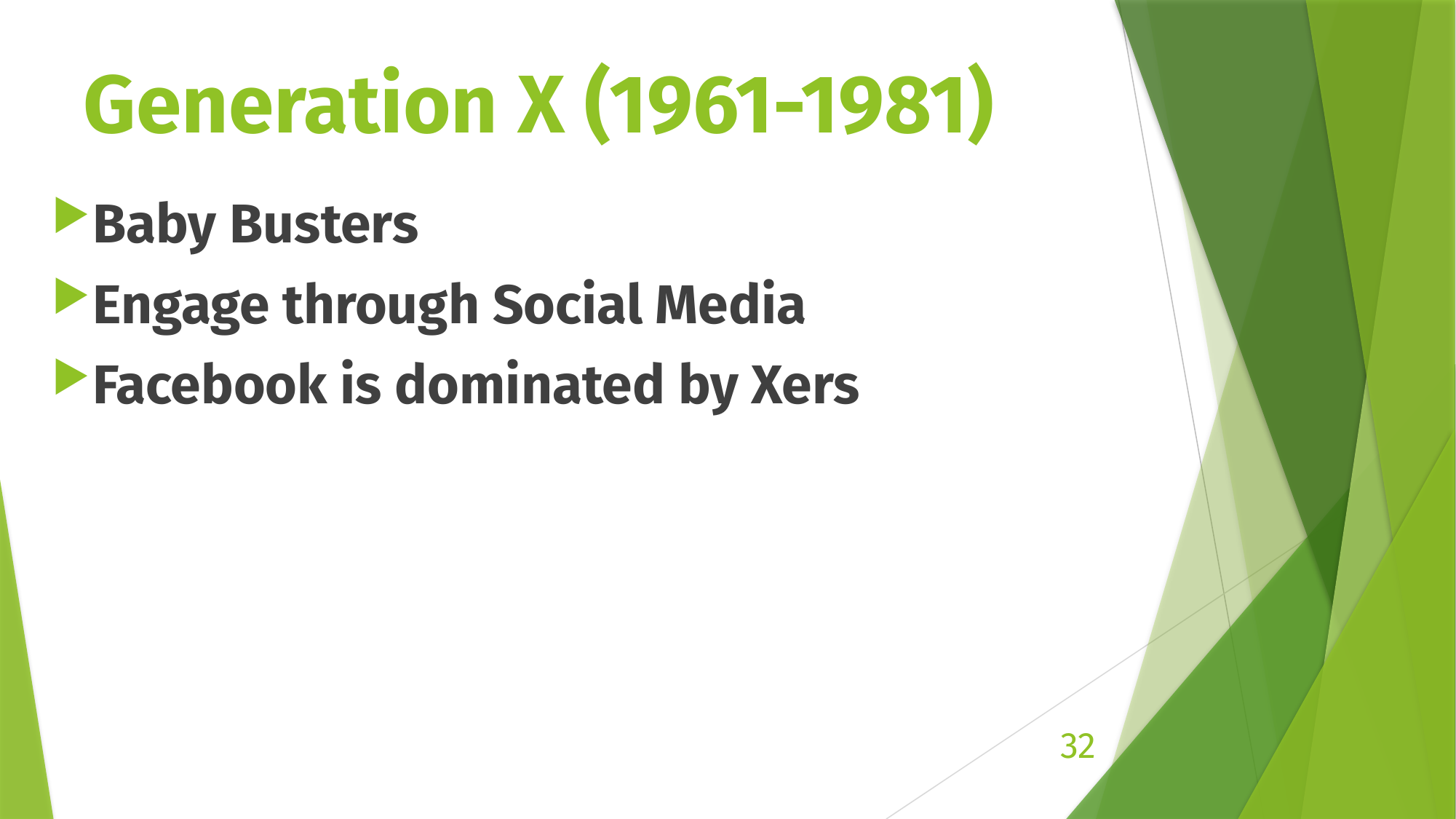

# Generation X (1961-1981)
Baby Busters
Engage through Social Media
Facebook is dominated by Xers
32